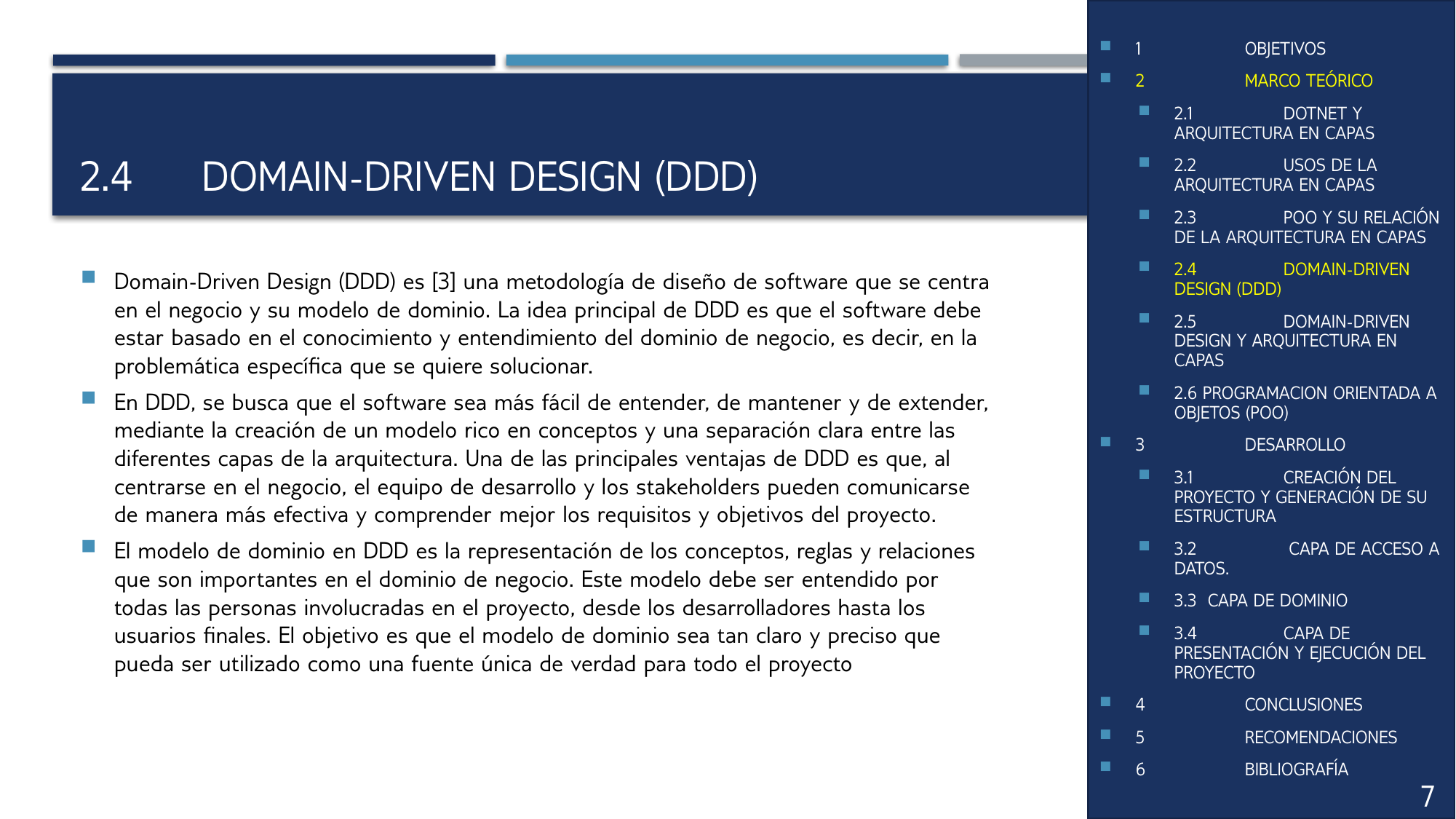

1	OBJETIVOS
2	MARCO TEÓRICO
2.1	DOTNET Y ARQUITECTURA EN CAPAS
2.2	USOS DE LA ARQUITECTURA EN CAPAS
2.3	POO Y SU RELACIÓN DE LA ARQUITECTURA EN CAPAS
2.4	DOMAIN-DRIVEN DESIGN (DDD)
2.5	DOMAIN-DRIVEN DESIGN Y ARQUITECTURA EN CAPAS
2.6 PROGRAMACION ORIENTADA A OBJETOS (POO)
3	DESARROLLO
3.1	CREACIÓN DEL PROYECTO Y GENERACIÓN DE SU ESTRUCTURA
3.2	 CAPA DE ACCESO A DATOS.
3.3  CAPA DE DOMINIO
3.4	CAPA DE PRESENTACIÓN Y EJECUCIÓN DEL PROYECTO
4	CONCLUSIONES
5	RECOMENDACIONES
6	BIBLIOGRAFÍA
1	OBJETIVOS
2	MARCO TEÓRICO
2.1	JSTL (JSP Standard Tag Library)
2.1.1	Definición
2.2	Uso de JSTL
2.2.1	Tags de Core JSTL
3	DESARROLLO
3.1	TAG IF
3.1.1	Codificación
3.1.2	Ejecución
3.2	TAG CHOOSE
3.2.1	Codificación
3.2.2	Ejecución
3.3	TAG FOR EACH
3.3.1	Codificación
3.3.2	Ejecución
4	CONCLUSIONES
5	RECOMENDACIONES
6	BIBLIOGRAFÍA
# 2.4	 DOMAIN-DRIVEN DESIGN (DDD)
Domain-Driven Design (DDD) es [3] una metodología de diseño de software que se centra en el negocio y su modelo de dominio. La idea principal de DDD es que el software debe estar basado en el conocimiento y entendimiento del dominio de negocio, es decir, en la problemática específica que se quiere solucionar.
En DDD, se busca que el software sea más fácil de entender, de mantener y de extender, mediante la creación de un modelo rico en conceptos y una separación clara entre las diferentes capas de la arquitectura. Una de las principales ventajas de DDD es que, al centrarse en el negocio, el equipo de desarrollo y los stakeholders pueden comunicarse de manera más efectiva y comprender mejor los requisitos y objetivos del proyecto.
El modelo de dominio en DDD es la representación de los conceptos, reglas y relaciones que son importantes en el dominio de negocio. Este modelo debe ser entendido por todas las personas involucradas en el proyecto, desde los desarrolladores hasta los usuarios finales. El objetivo es que el modelo de dominio sea tan claro y preciso que pueda ser utilizado como una fuente única de verdad para todo el proyecto

7
6